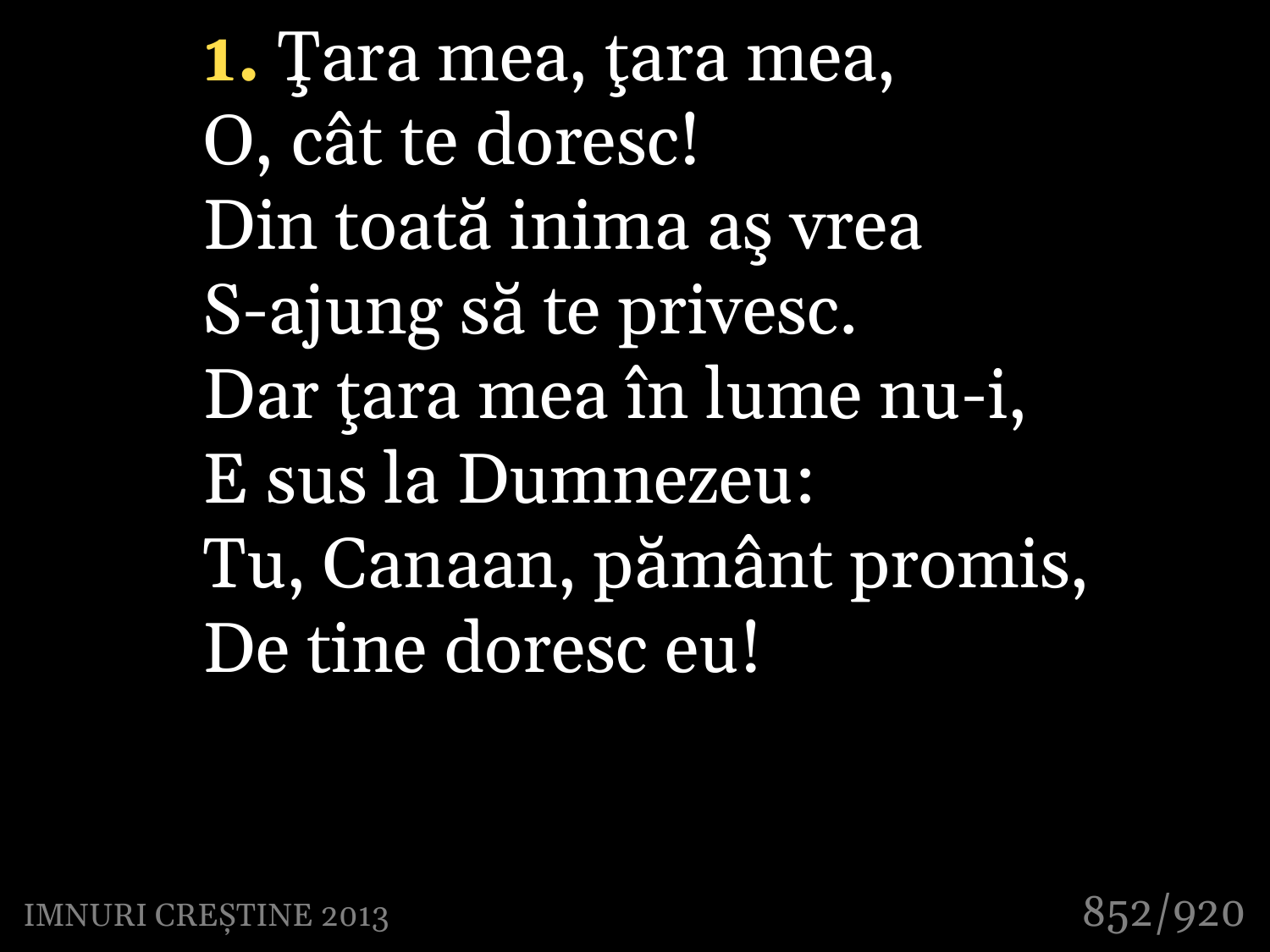

1. Ţara mea, ţara mea,
O, cât te doresc!
Din toată inima aş vrea
S-ajung să te privesc.
Dar ţara mea în lume nu-i,
E sus la Dumnezeu:
Tu, Canaan, pământ promis,
De tine doresc eu!
852/920
IMNURI CREȘTINE 2013